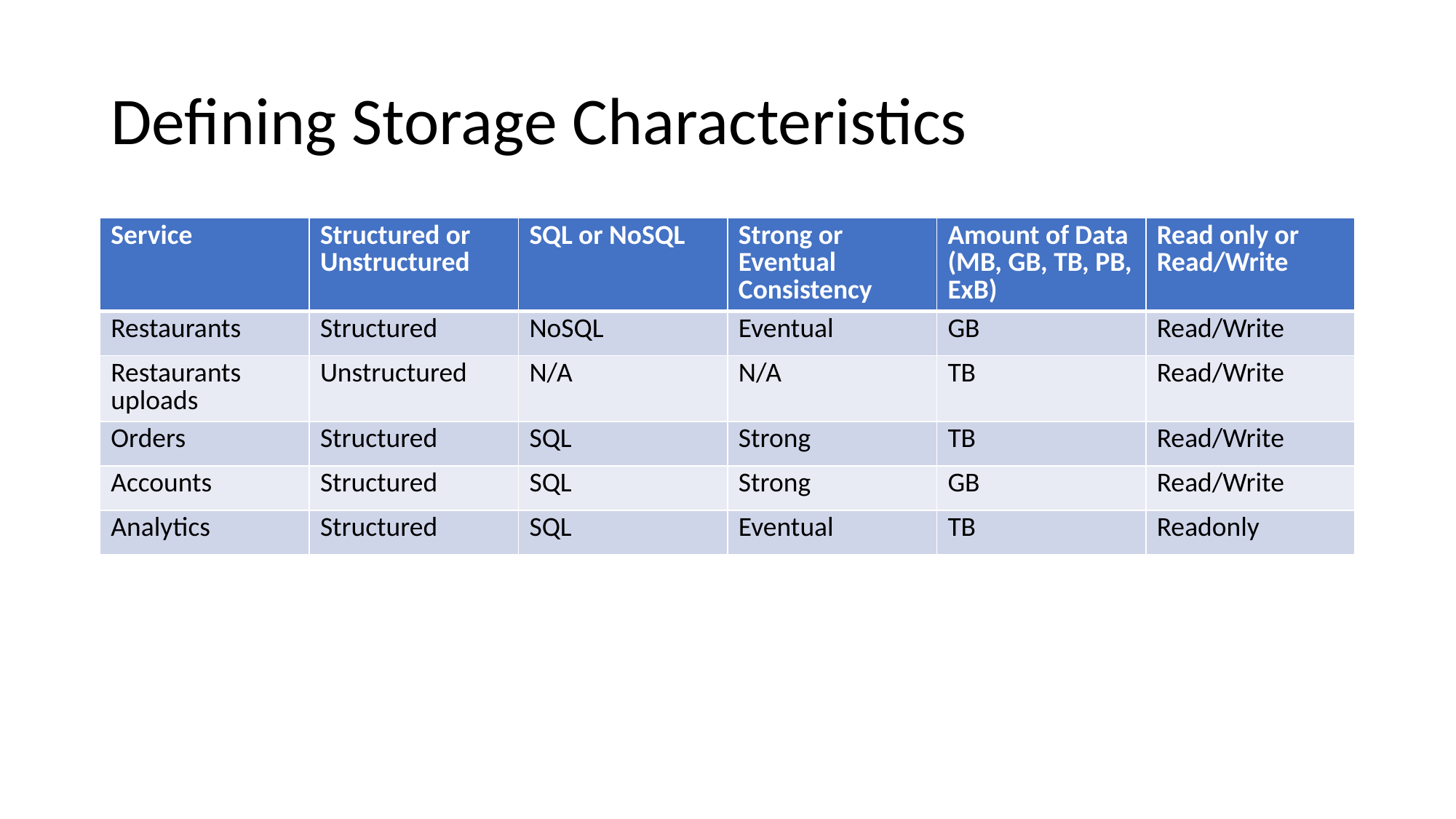

# Defining Storage Characteristics
| Service | Structured or Unstructured | SQL or NoSQL | Strong or Eventual Consistency | Amount of Data (MB, GB, TB, PB, ExB) | Read only or Read/Write |
| --- | --- | --- | --- | --- | --- |
| Restaurants | Structured | NoSQL | Eventual | GB | Read/Write |
| Restaurants uploads | Unstructured | N/A | N/A | TB | Read/Write |
| Orders | Structured | SQL | Strong | TB | Read/Write |
| Accounts | Structured | SQL | Strong | GB | Read/Write |
| Analytics | Structured | SQL | Eventual | TB | Readonly |